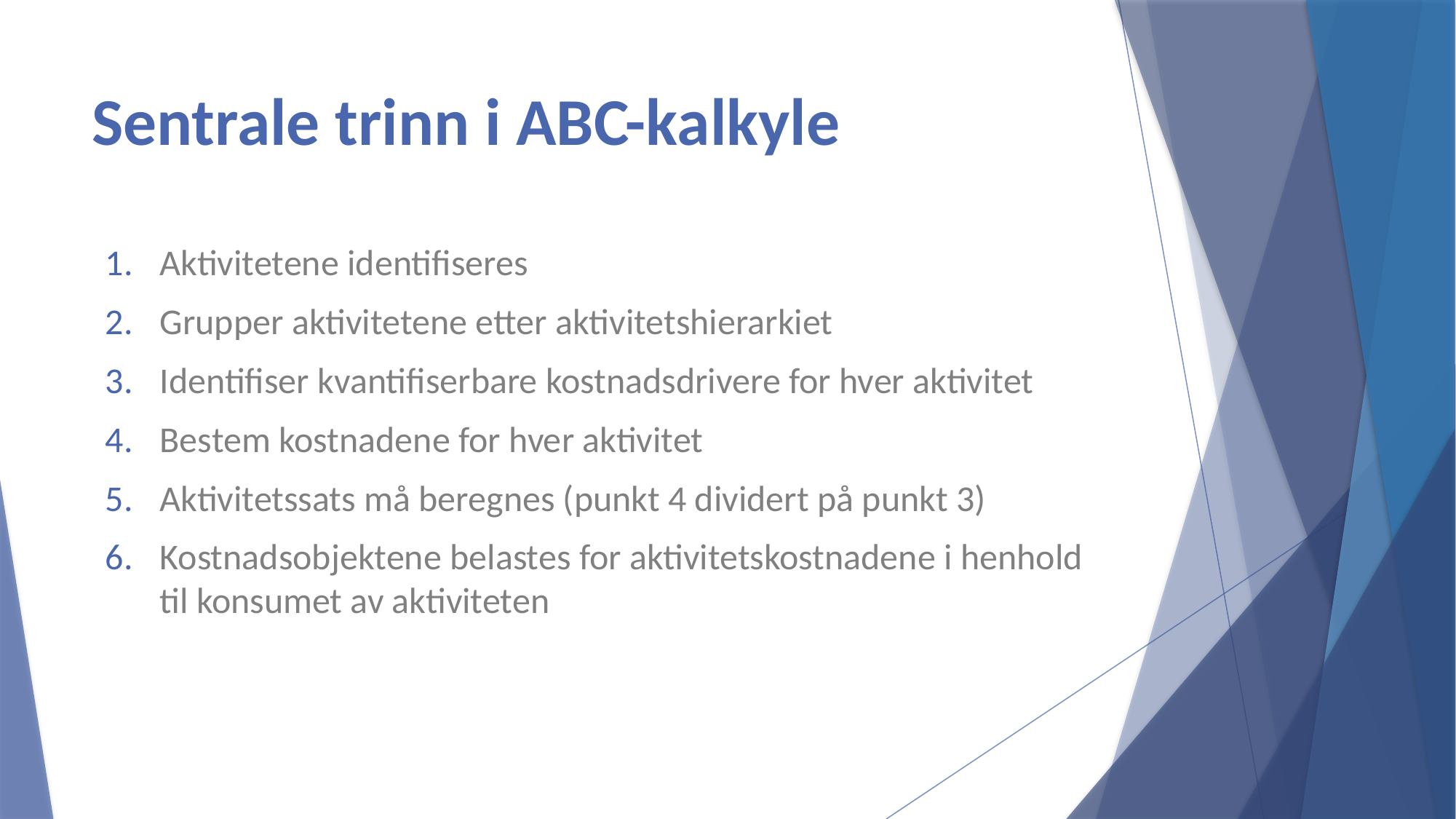

# Sentrale trinn i ABC-kalkyle
Aktivitetene identifiseres
Grupper aktivitetene etter aktivitetshierarkiet
Identifiser kvantifiserbare kostnadsdrivere for hver aktivitet
Bestem kostnadene for hver aktivitet
Aktivitetssats må beregnes (punkt 4 dividert på punkt 3)
Kostnadsobjektene belastes for aktivitetskostnadene i henhold til konsumet av aktiviteten